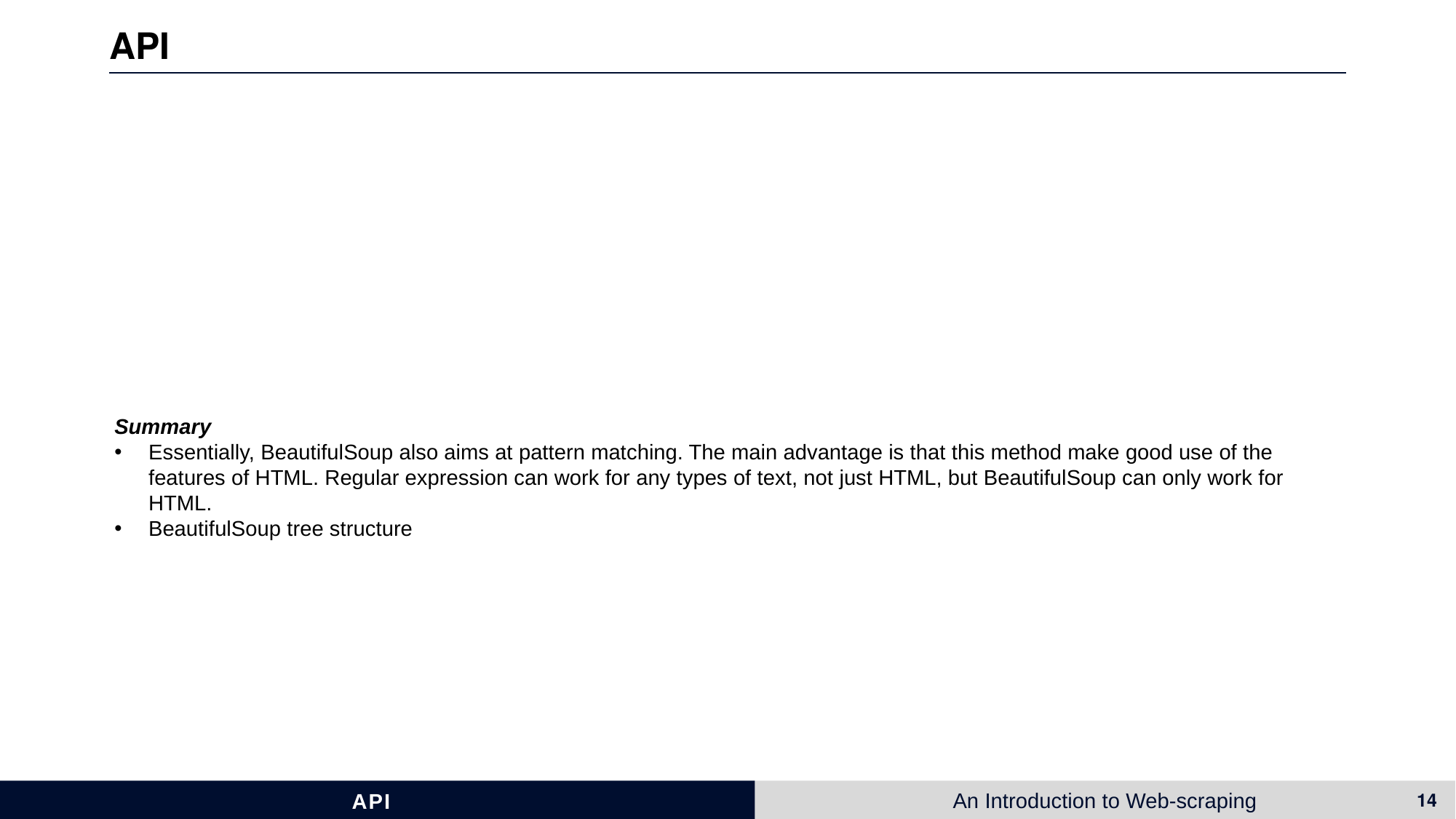

# API
Summary
Essentially, BeautifulSoup also aims at pattern matching. The main advantage is that this method make good use of the features of HTML. Regular expression can work for any types of text, not just HTML, but BeautifulSoup can only work for HTML.
BeautifulSoup tree structure

API
14